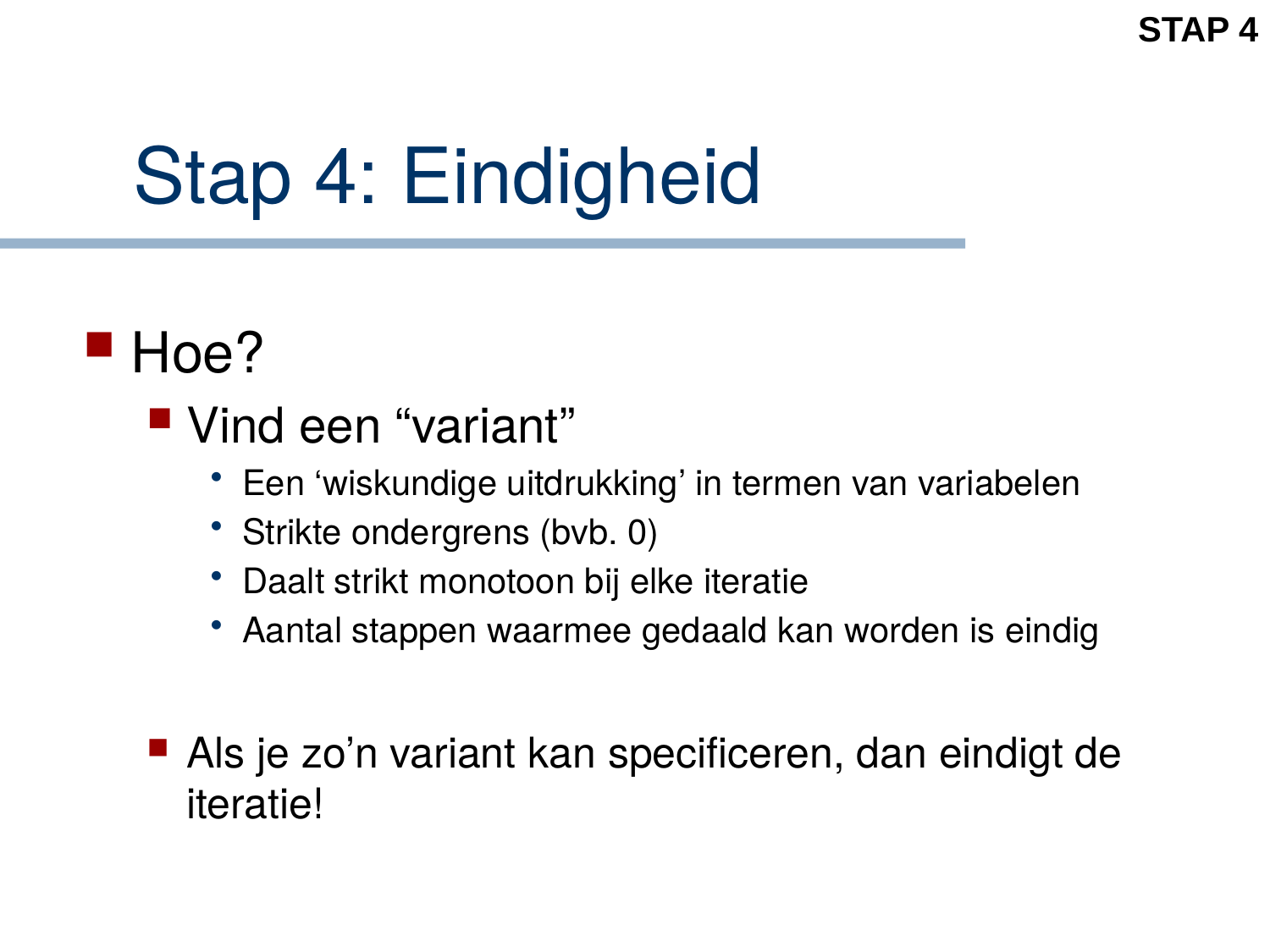

STAP 4
# Stap 4: Eindigheid

Hoe?
Vind een “variant”
Een ‘wiskundige uitdrukking’ in termen van variabelen
Strikte ondergrens (bvb. 0)
Daalt strikt monotoon bij elke iteratie
Aantal stappen waarmee gedaald kan worden is eindig

Als je zo’n variant kan specificeren, dan eindigt de iteratie!